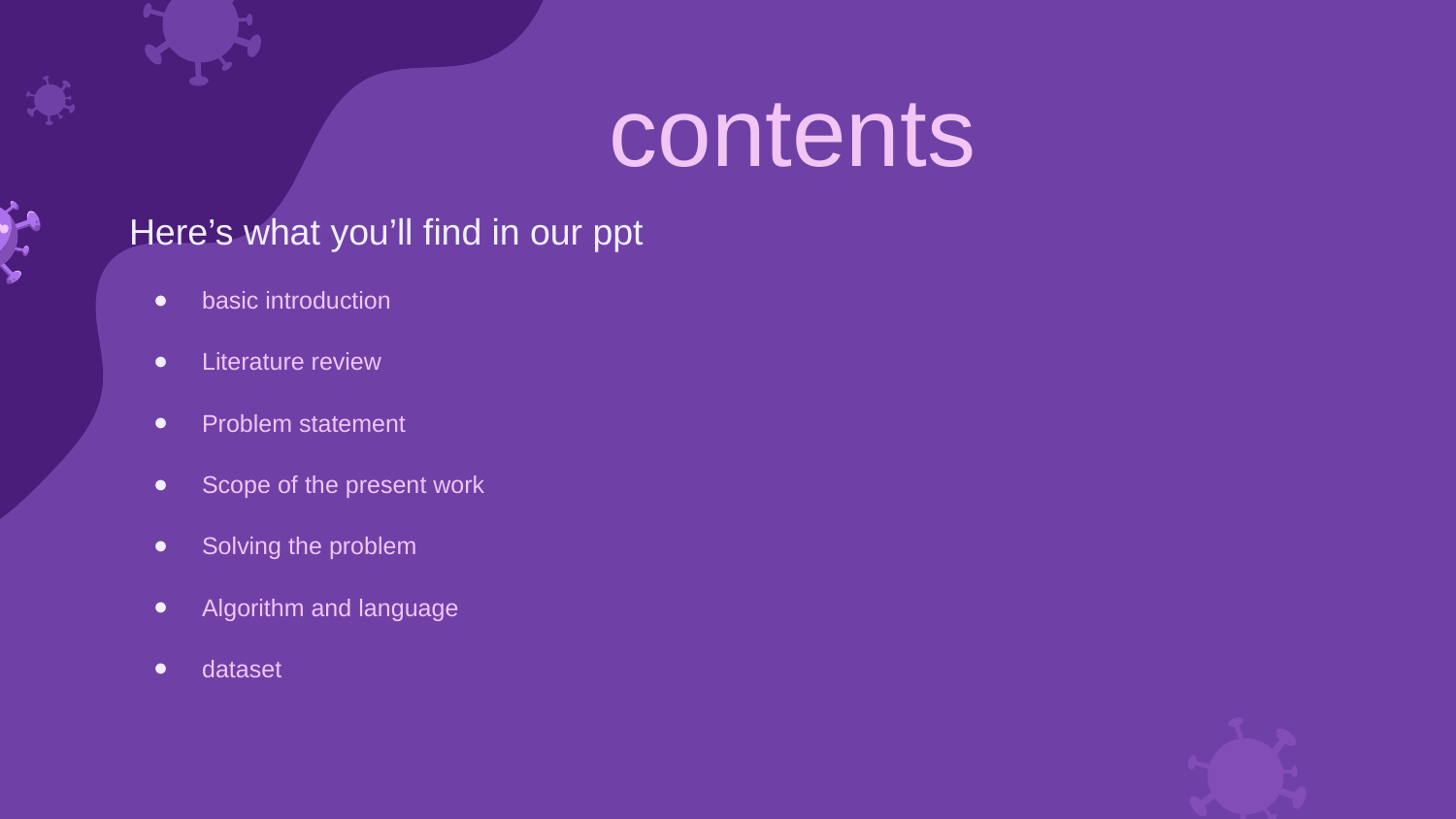

# contents

Here’s what you’ll find in our ppt
basic introduction
Literature review
Problem statement
Scope of the present work
Solving the problem
Algorithm and language
dataset